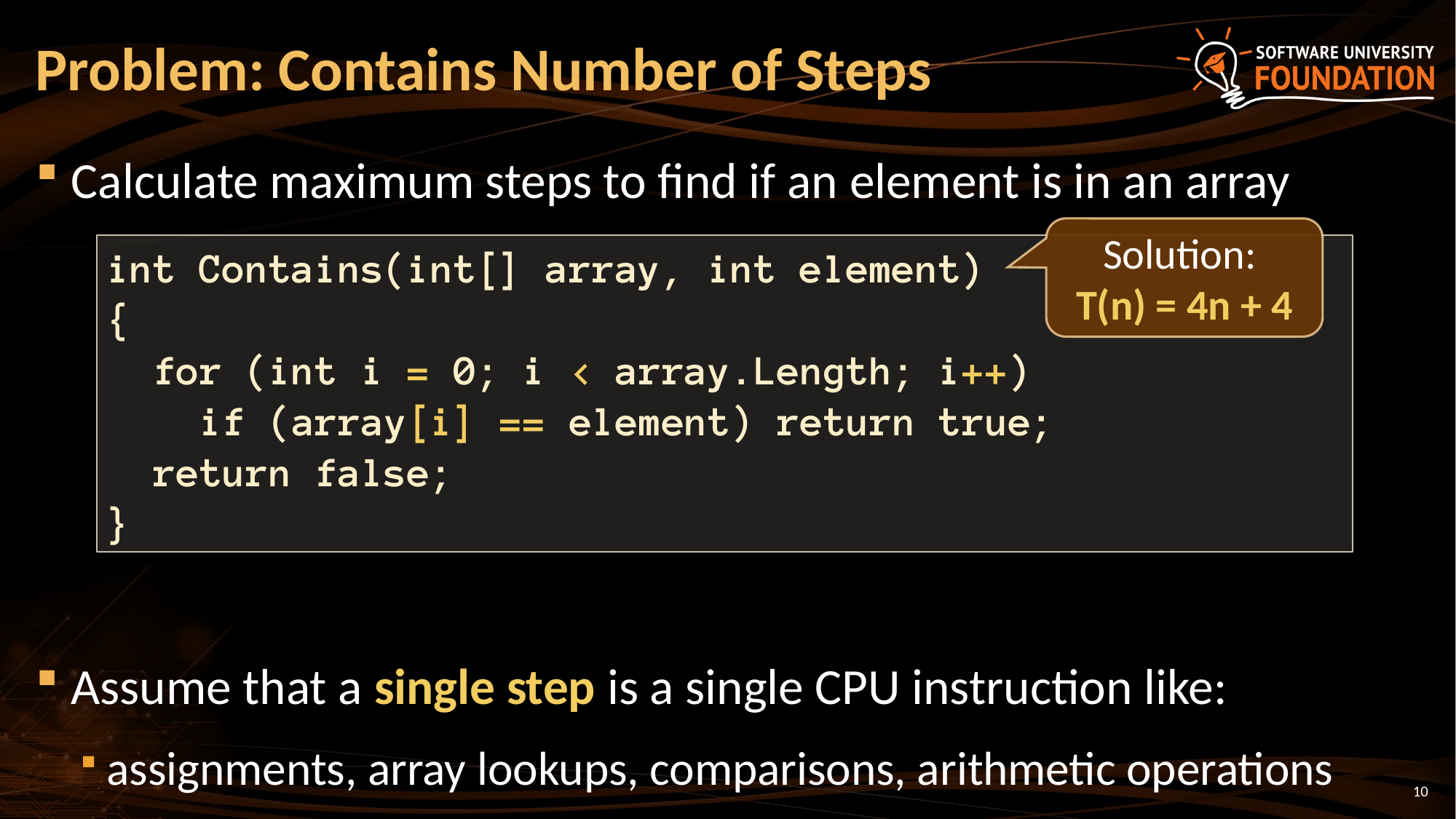

# Problem: Contains Number of Steps
Calculate maximum steps to find if an element is in an array

Assume that a single step is a single CPU instruction like:
assignments, array lookups, comparisons, arithmetic operations
Solution:
T(n) = 4n + 4
int Contains(int[] array, int element)
{
  for (int i = 0; i < array.Length; i++)
    if (array[i] == element) return true;
  return false;
}
10